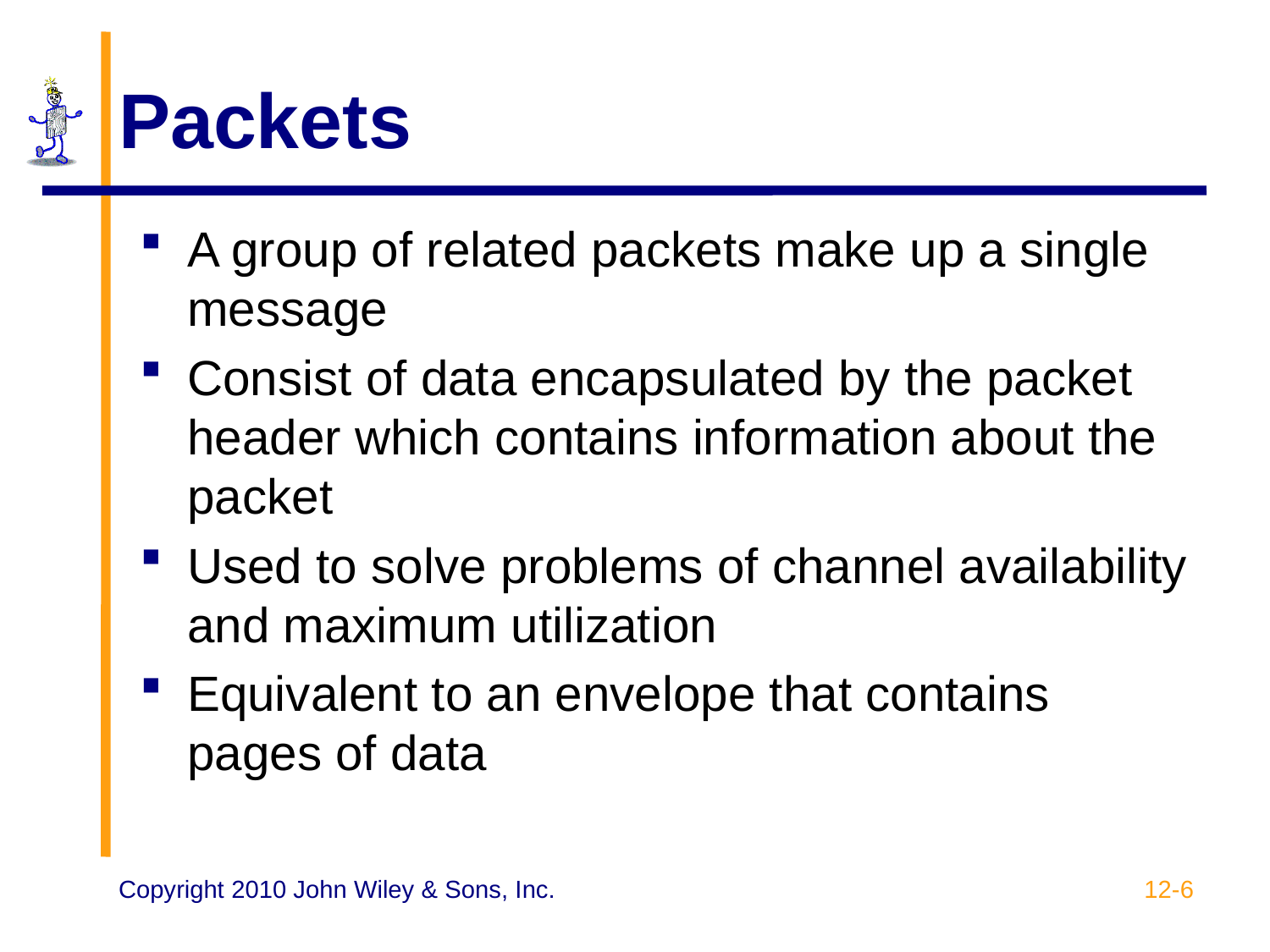

# Packets
A group of related packets make up a single message
Consist of data encapsulated by the packet header which contains information about the packet
Used to solve problems of channel availability and maximum utilization
Equivalent to an envelope that contains pages of data

12-6
Copyright 2010 John Wiley & Sons, Inc.